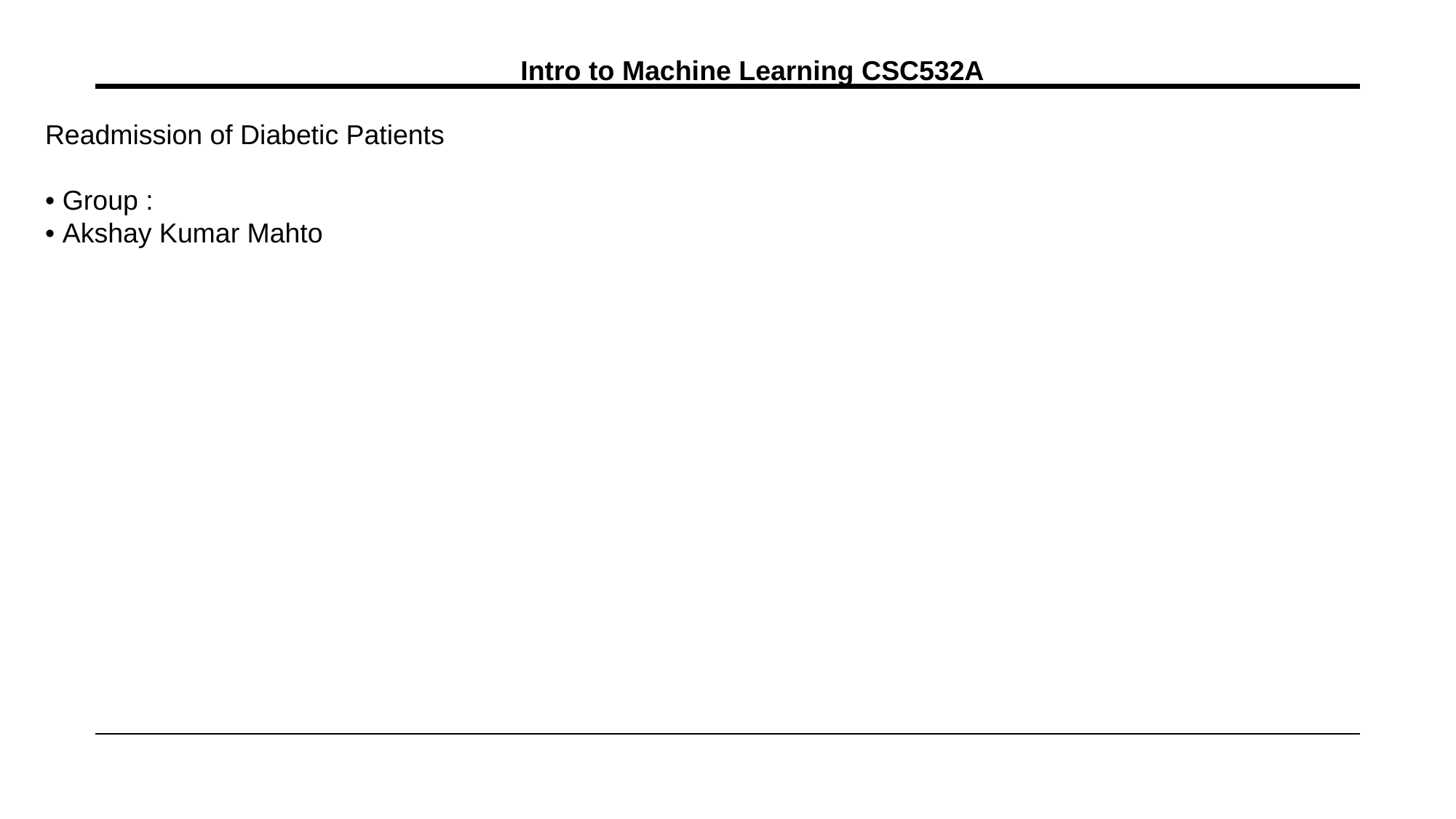

Intro to Machine Learning CSC532A
Readmission of Diabetic Patients

• Group :
• Akshay Kumar Mahto